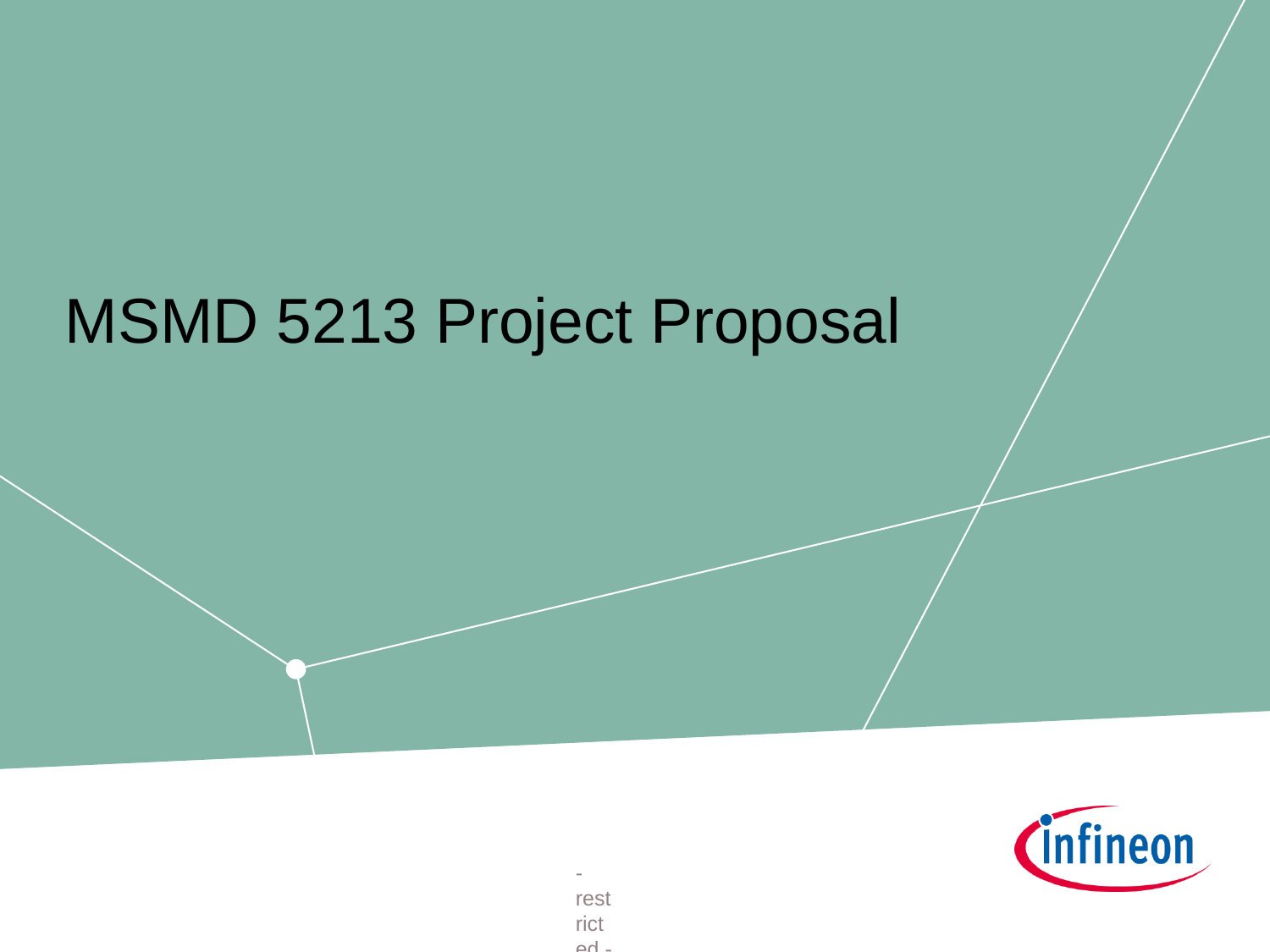

MSMD 5213 Project Proposal

- restricted -